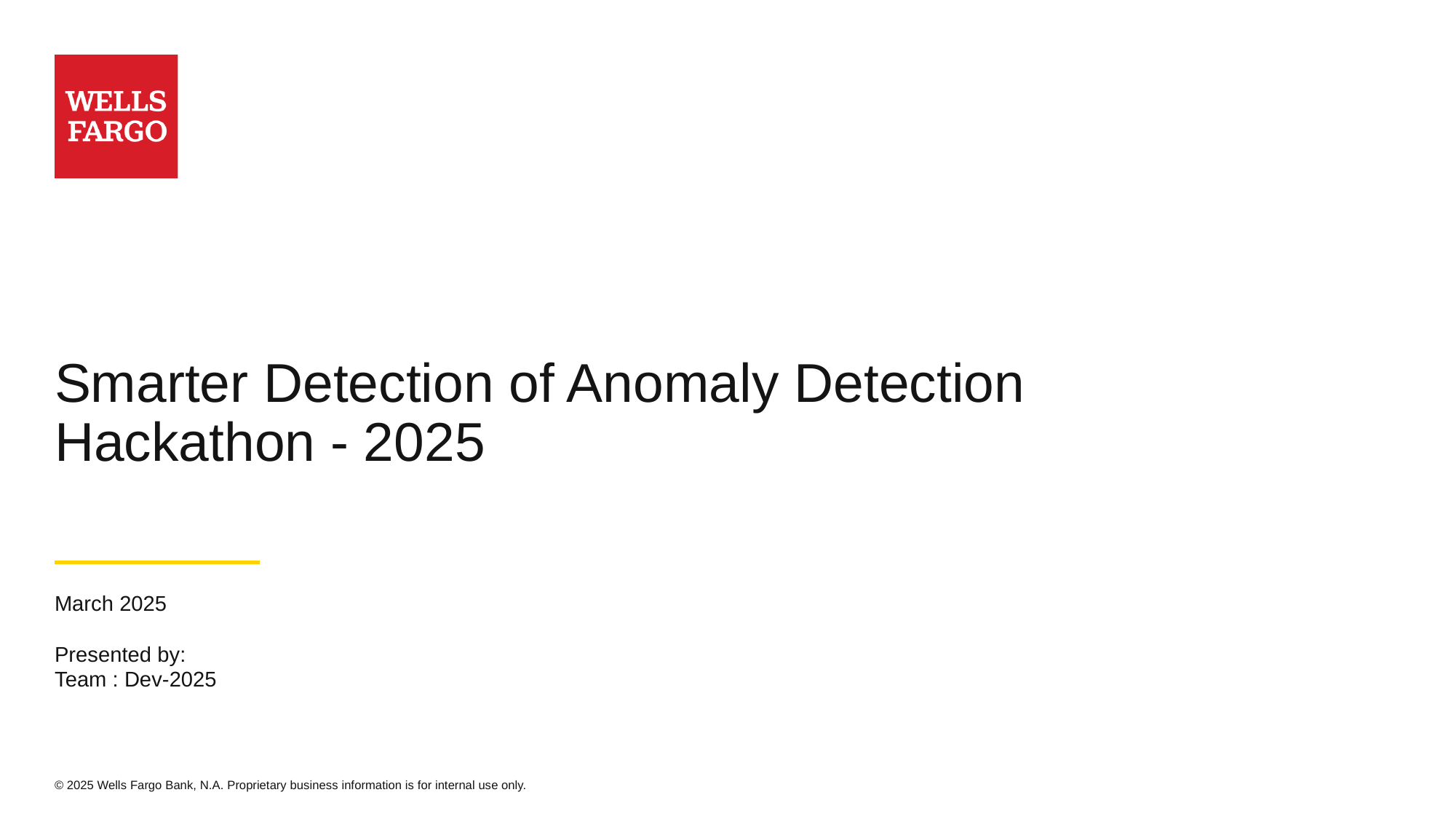

# Smarter Detection of Anomaly Detection Hackathon - 2025
March 2025

Presented by:
Team : Dev-2025

© 2025 Wells Fargo Bank, N.A. Proprietary business information is for internal use only.